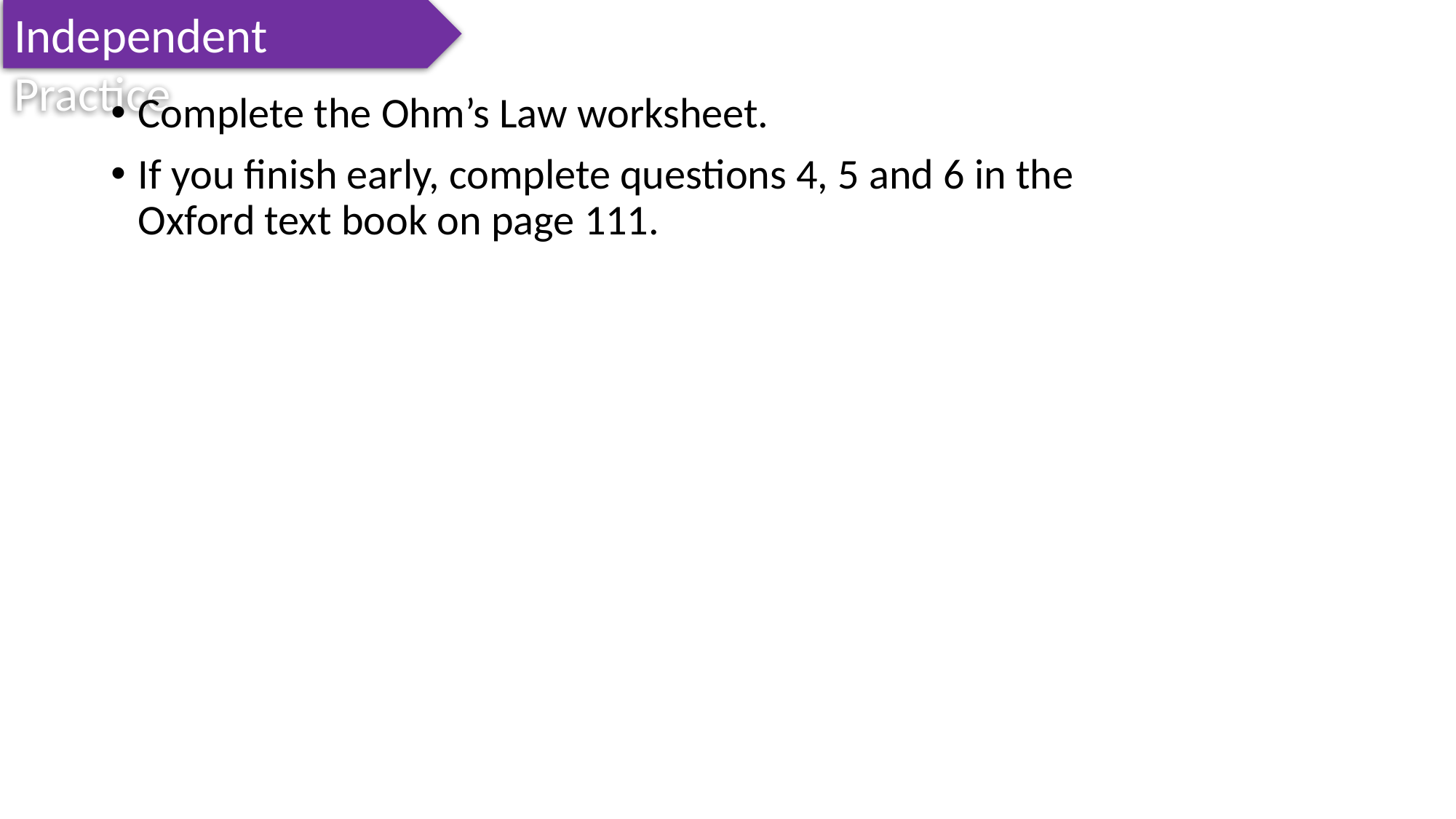

Independent Practice
Complete the Ohm’s Law worksheet.
If you finish early, complete questions 4, 5 and 6 in the Oxford text book on page 111.